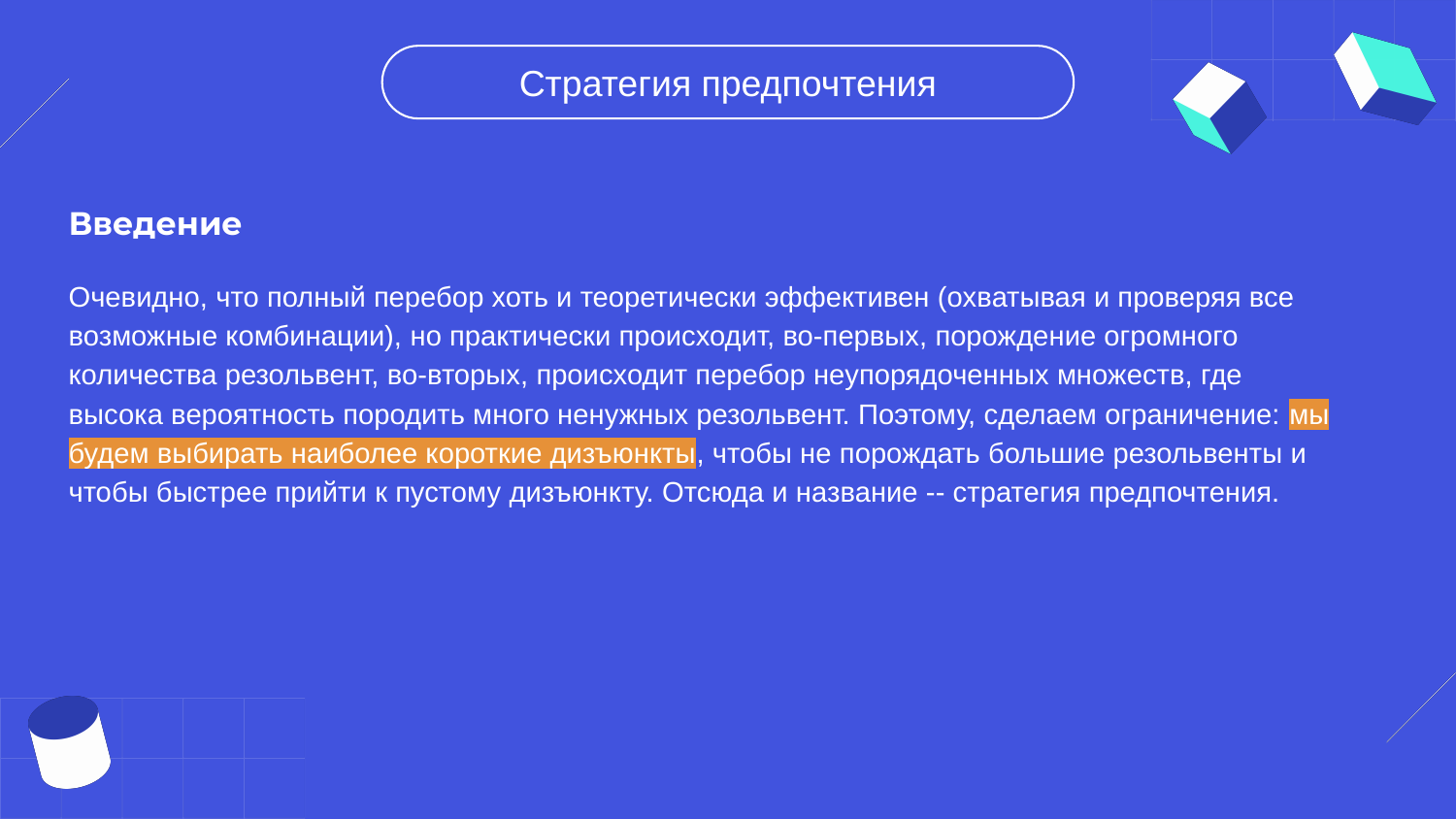

Стратегия предпочтения
Введение
Очевидно, что полный перебор хоть и теоретически эффективен (охватывая и проверяя все возможные комбинации), но практически происходит, во-первых, порождение огромного количества резольвент, во-вторых, происходит перебор неупорядоченных множеств, где высока вероятность породить много ненужных резольвент. Поэтому, сделаем ограничение: мы будем выбирать наиболее короткие дизъюнкты, чтобы не порождать большие резольвенты и чтобы быстрее прийти к пустому дизъюнкту. Отсюда и название -- стратегия предпочтения.